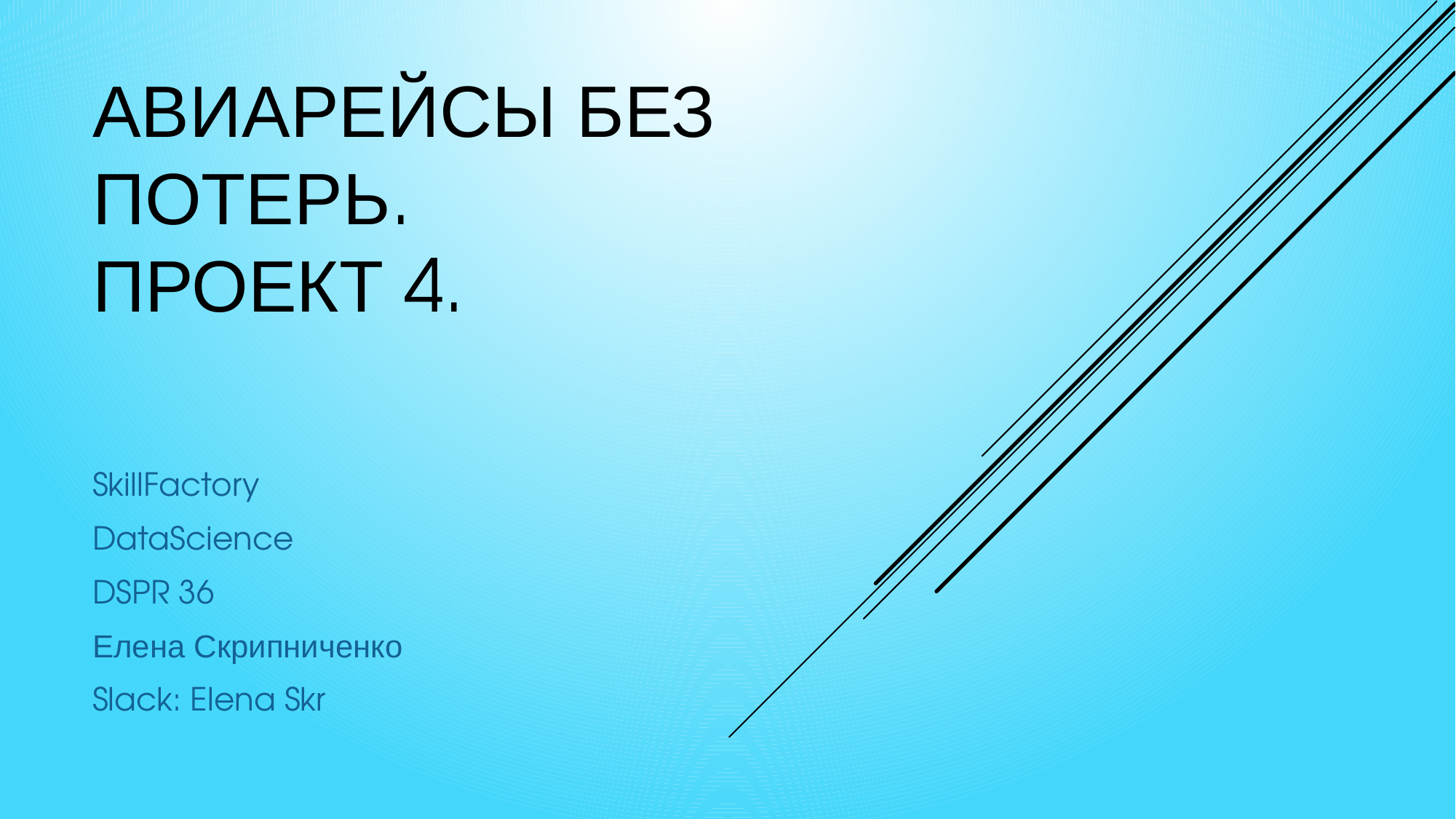

# Авиарейсы без потерь. Проект 4.
SkillFactory
DataScience
DSPR 36
Елена Скрипниченко
Slack: Elena Skr